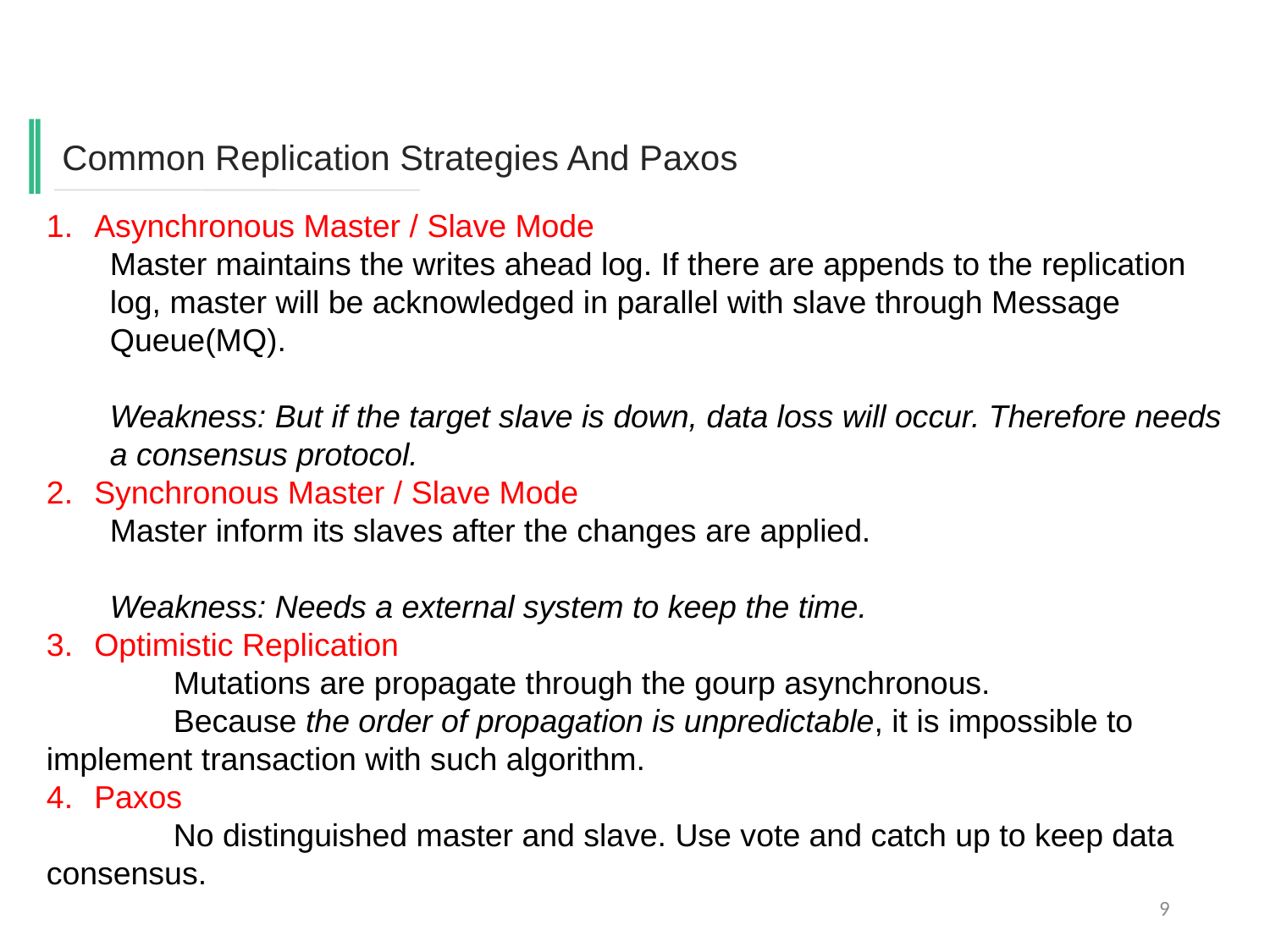

Common Replication Strategies And Paxos

Asynchronous Master / Slave Mode
Master maintains the writes ahead log. If there are appends to the replication log, master will be acknowledged in parallel with slave through Message Queue(MQ).

Weakness: But if the target slave is down, data loss will occur. Therefore needs a consensus protocol.
Synchronous Master / Slave Mode
Master inform its slaves after the changes are applied.

Weakness: Needs a external system to keep the time.
Optimistic Replication
	Mutations are propagate through the gourp asynchronous.
	Because the order of propagation is unpredictable, it is impossible to 	implement transaction with such algorithm.
Paxos
	No distinguished master and slave. Use vote and catch up to keep data 	consensus.
9